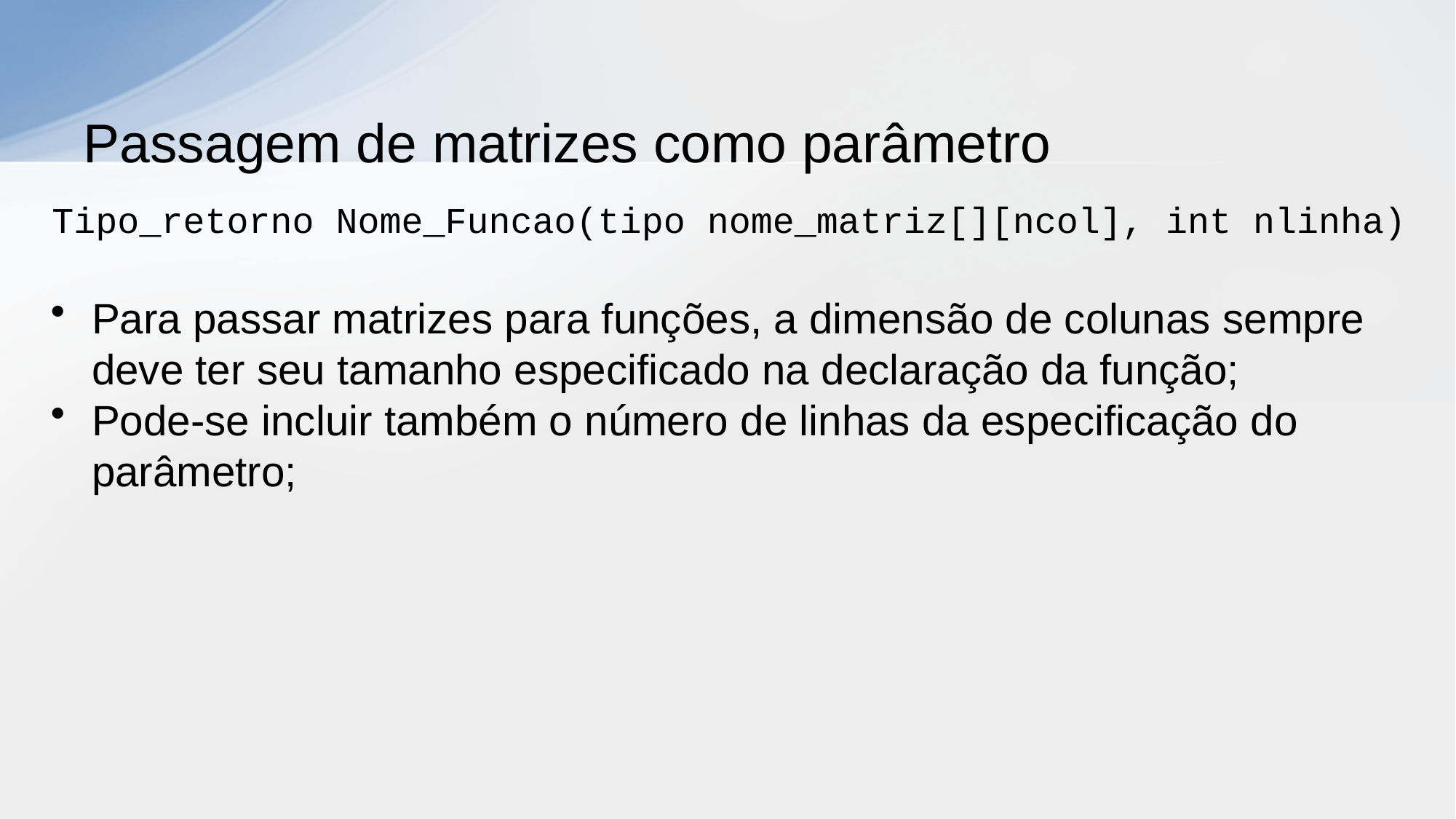

# Passagem de matrizes como parâmetro
Tipo_retorno Nome_Funcao(tipo nome_matriz[][ncol], int nlinha)

Para passar matrizes para funções, a dimensão de colunas sempre deve ter seu tamanho especificado na declaração da função;
Pode-se incluir também o número de linhas da especificação do parâmetro;